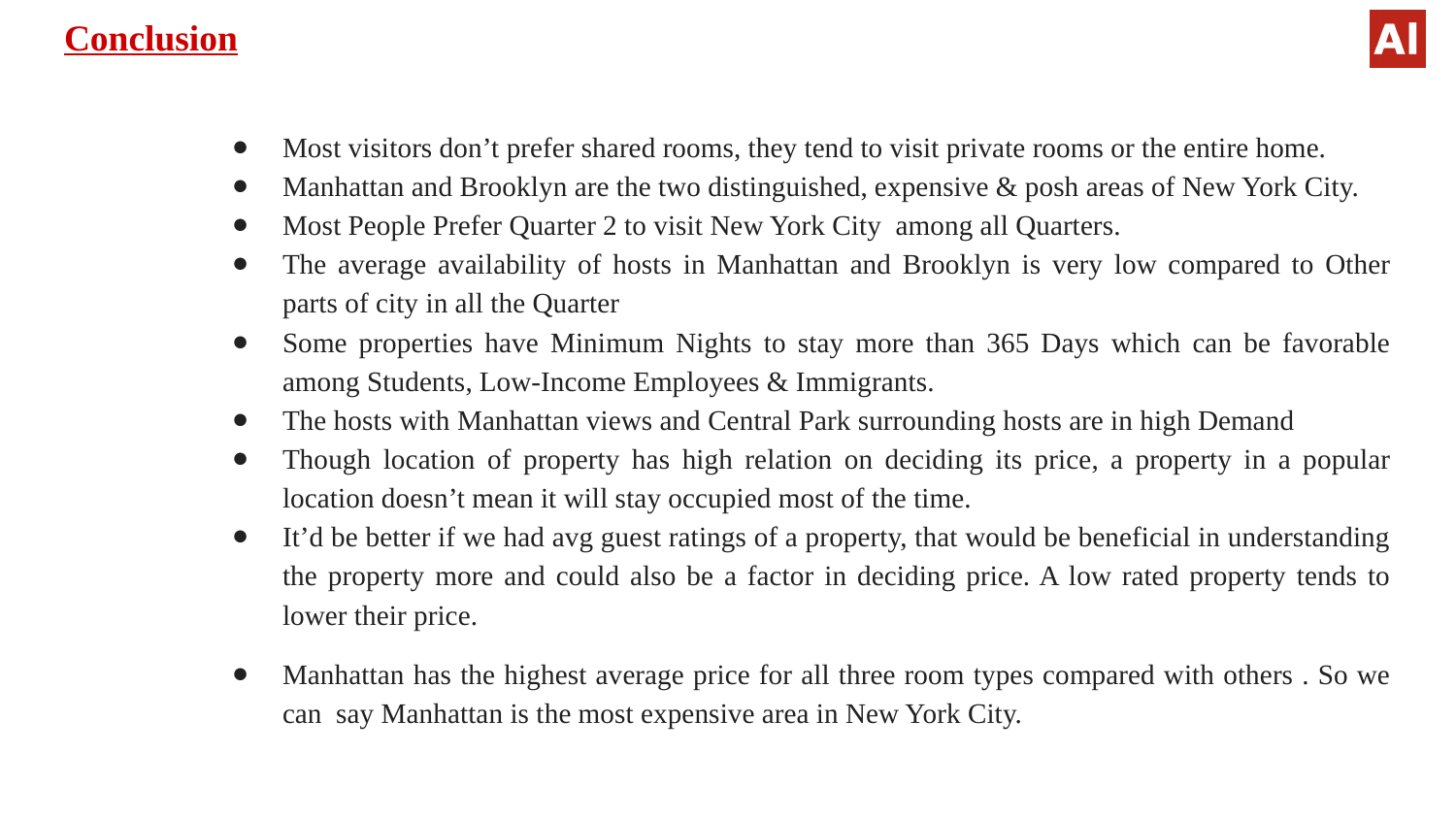

# Conclusion

Most visitors don’t prefer shared rooms, they tend to visit private rooms or the entire home.
Manhattan and Brooklyn are the two distinguished, expensive & posh areas of New York City.
Most People Prefer Quarter 2 to visit New York City  among all Quarters.
The average availability of hosts in Manhattan and Brooklyn is very low compared to Other parts of city in all the Quarter
Some properties have Minimum Nights to stay more than 365 Days which can be favorable among Students, Low-Income Employees & Immigrants.
The hosts with Manhattan views and Central Park surrounding hosts are in high Demand
Though location of property has high relation on deciding its price, a property in a popular location doesn’t mean it will stay occupied most of the time.
It’d be better if we had avg guest ratings of a property, that would be beneficial in understanding the property more and could also be a factor in deciding price. A low rated property tends to lower their price.
Manhattan has the highest average price for all three room types compared with others . So we can  say Manhattan is the most expensive area in New York City.